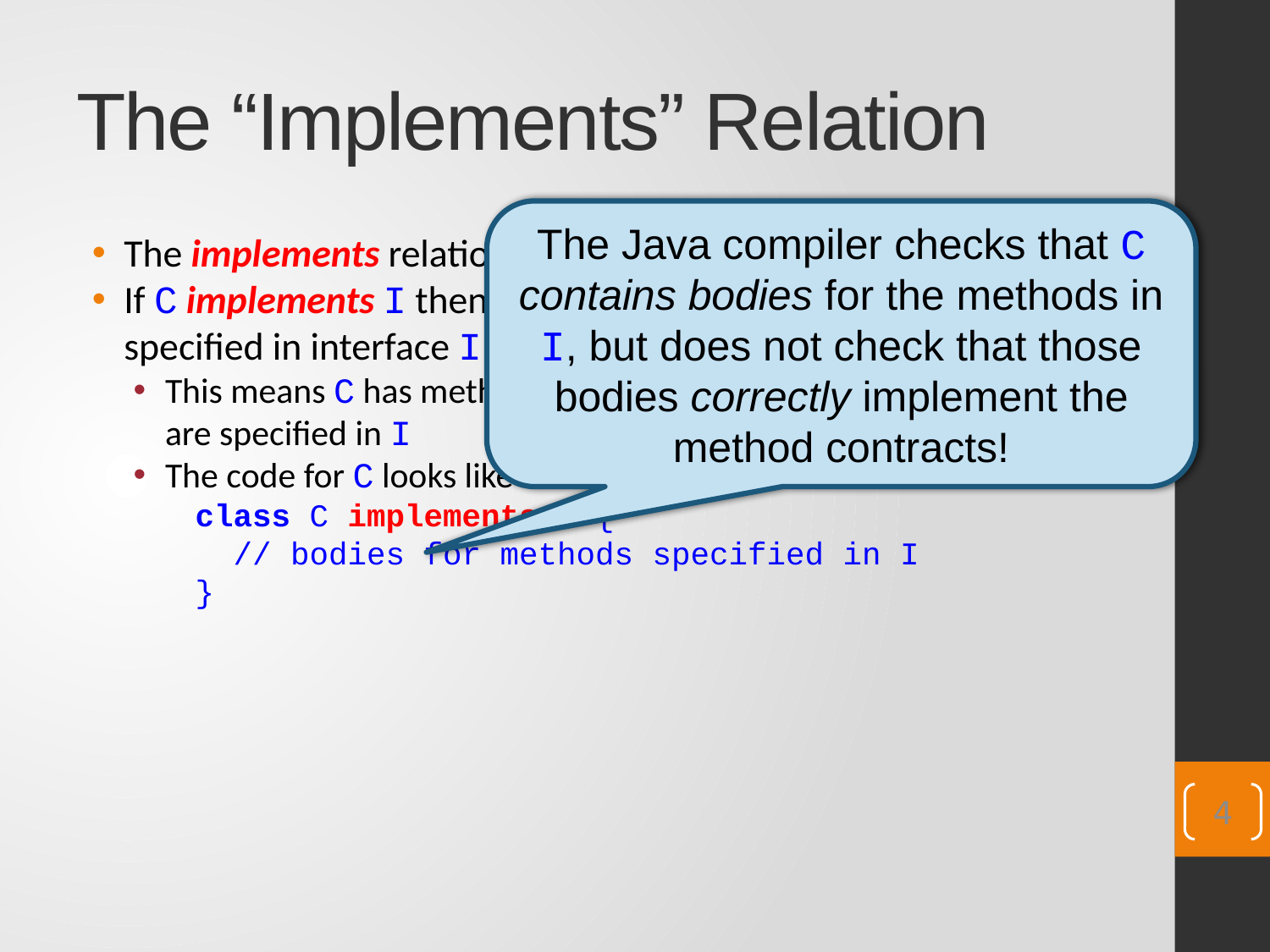

# The “Implements” Relation
The Java compiler checks that C contains bodies for the methods in I, but does not check that those bodies correctly implement the method contracts!
The implements relation may hold between a class and an interface
If C implements I then class C contains code for the behavior specified in interface I
This means C has method bodies for instance methods whose contracts are specified in I
The code for C looks like this:
class C implements I {
  // bodies for methods specified in I
}

4